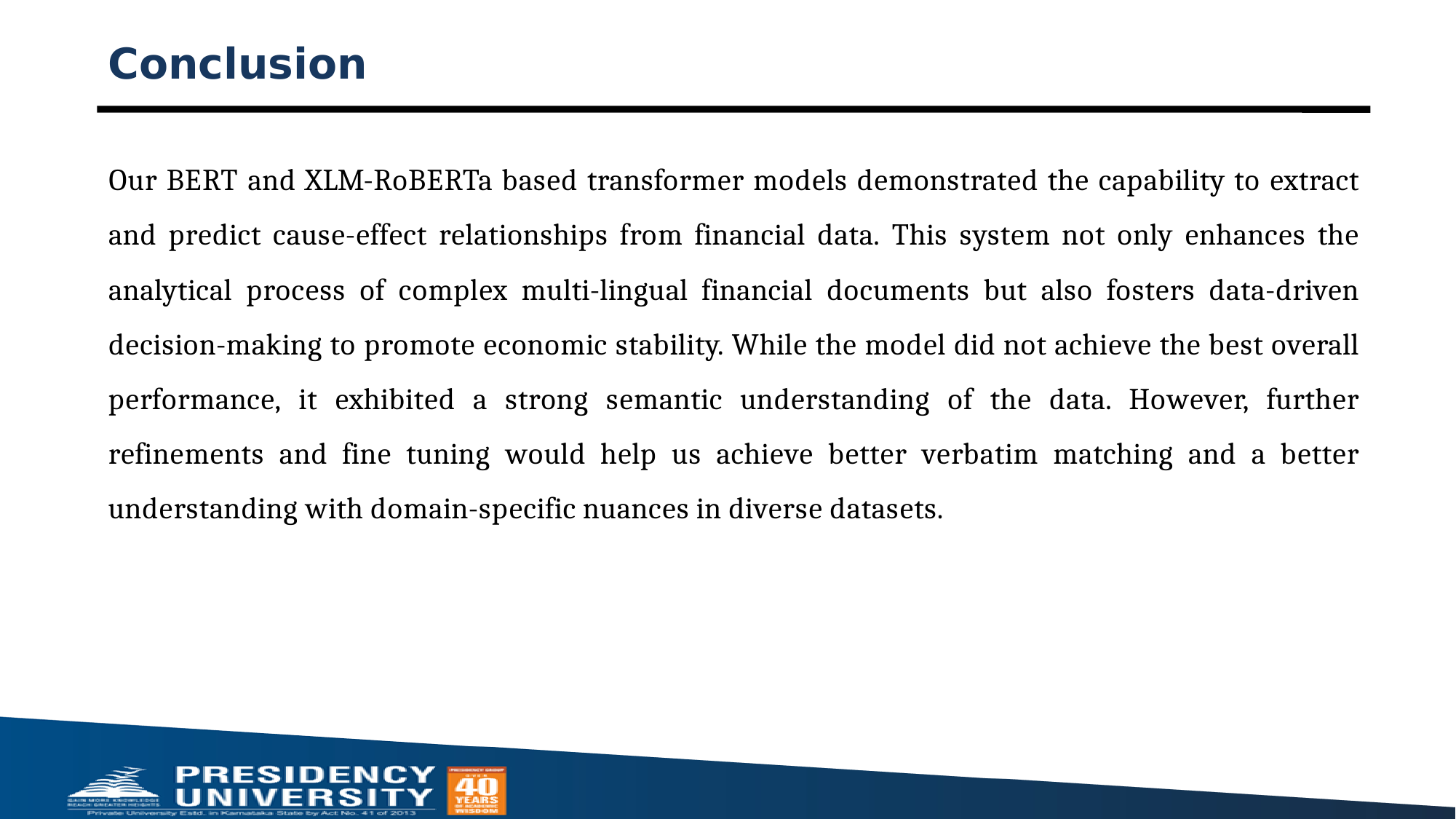

# Conclusion
Our BERT and XLM-RoBERTa based transformer models demonstrated the capability to extract and predict cause-effect relationships from financial data. This system not only enhances the analytical process of complex multi-lingual financial documents but also fosters data-driven decision-making to promote economic stability. While the model did not achieve the best overall performance, it exhibited a strong semantic understanding of the data. However, further refinements and fine tuning would help us achieve better verbatim matching and a better understanding with domain-specific nuances in diverse datasets.